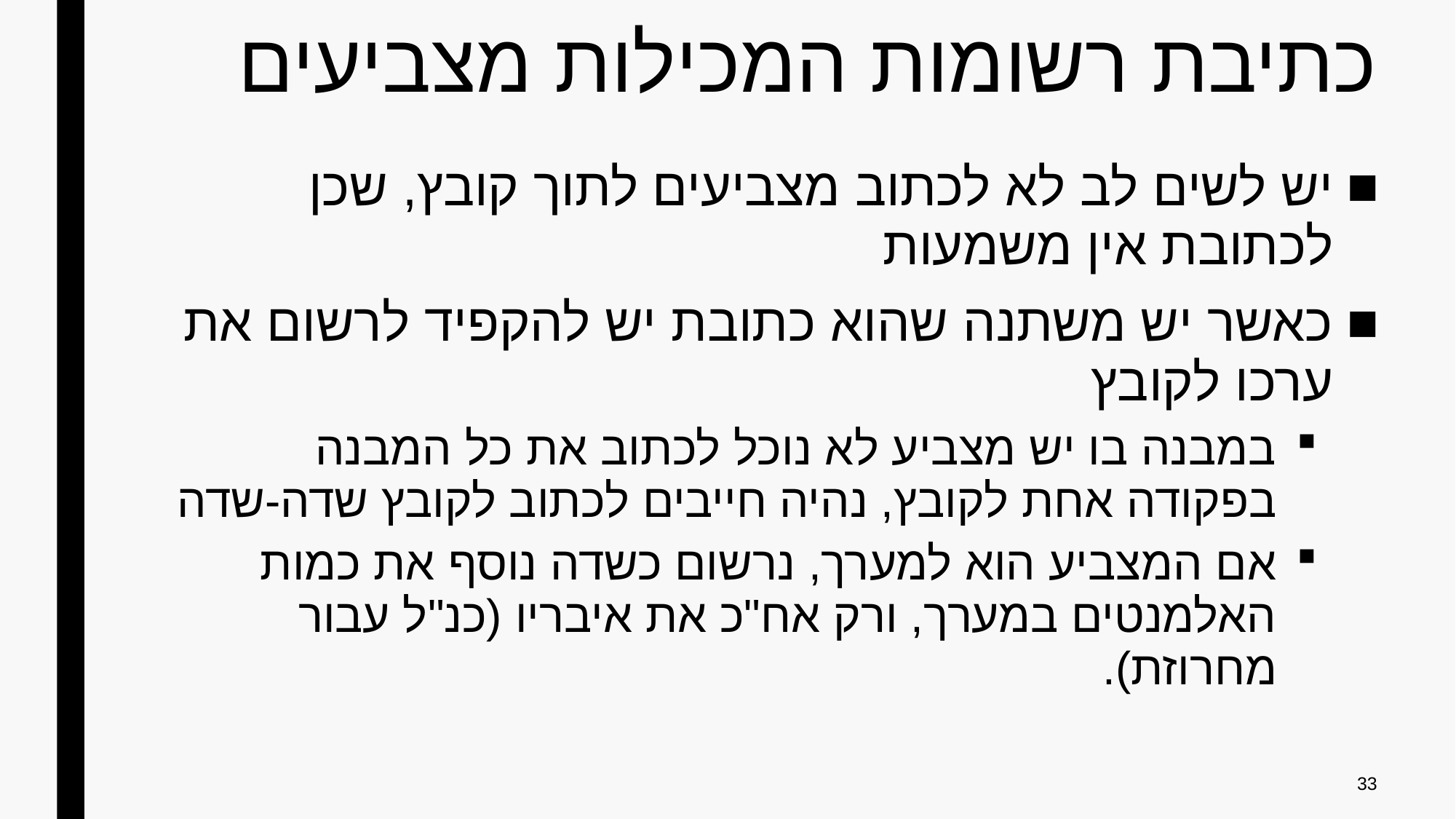

# כתיבת רשומות המכילות מצביעים
יש לשים לב לא לכתוב מצביעים לתוך קובץ, שכן לכתובת אין משמעות
כאשר יש משתנה שהוא כתובת יש להקפיד לרשום את ערכו לקובץ
במבנה בו יש מצביע לא נוכל לכתוב את כל המבנה בפקודה אחת לקובץ, נהיה חייבים לכתוב לקובץ שדה-שדה
אם המצביע הוא למערך, נרשום כשדה נוסף את כמות האלמנטים במערך, ורק אח"כ את איבריו (כנ"ל עבור מחרוזת).
33